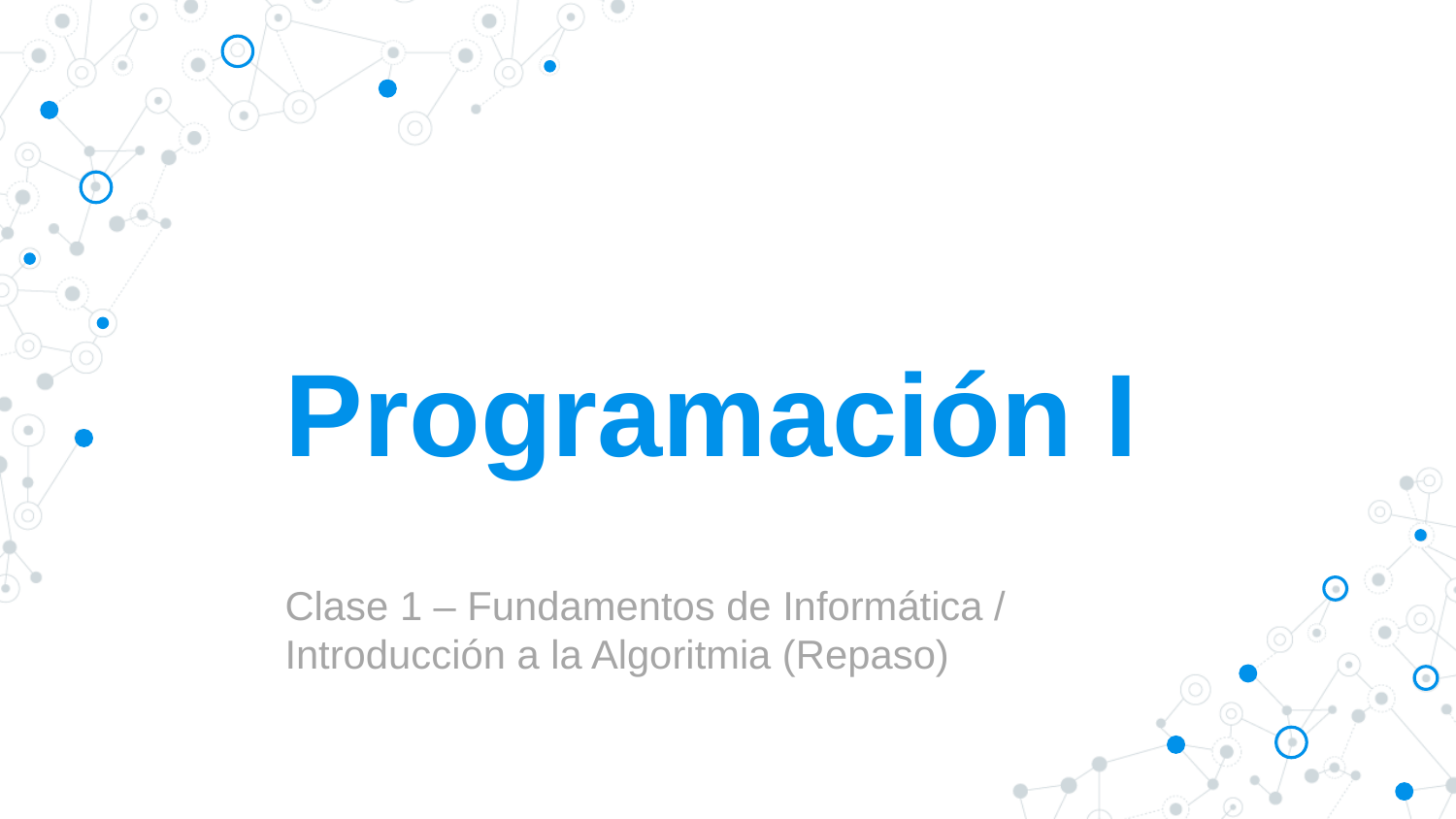

# Programación I
Clase 1 – Fundamentos de Informática / Introducción a la Algoritmia (Repaso)